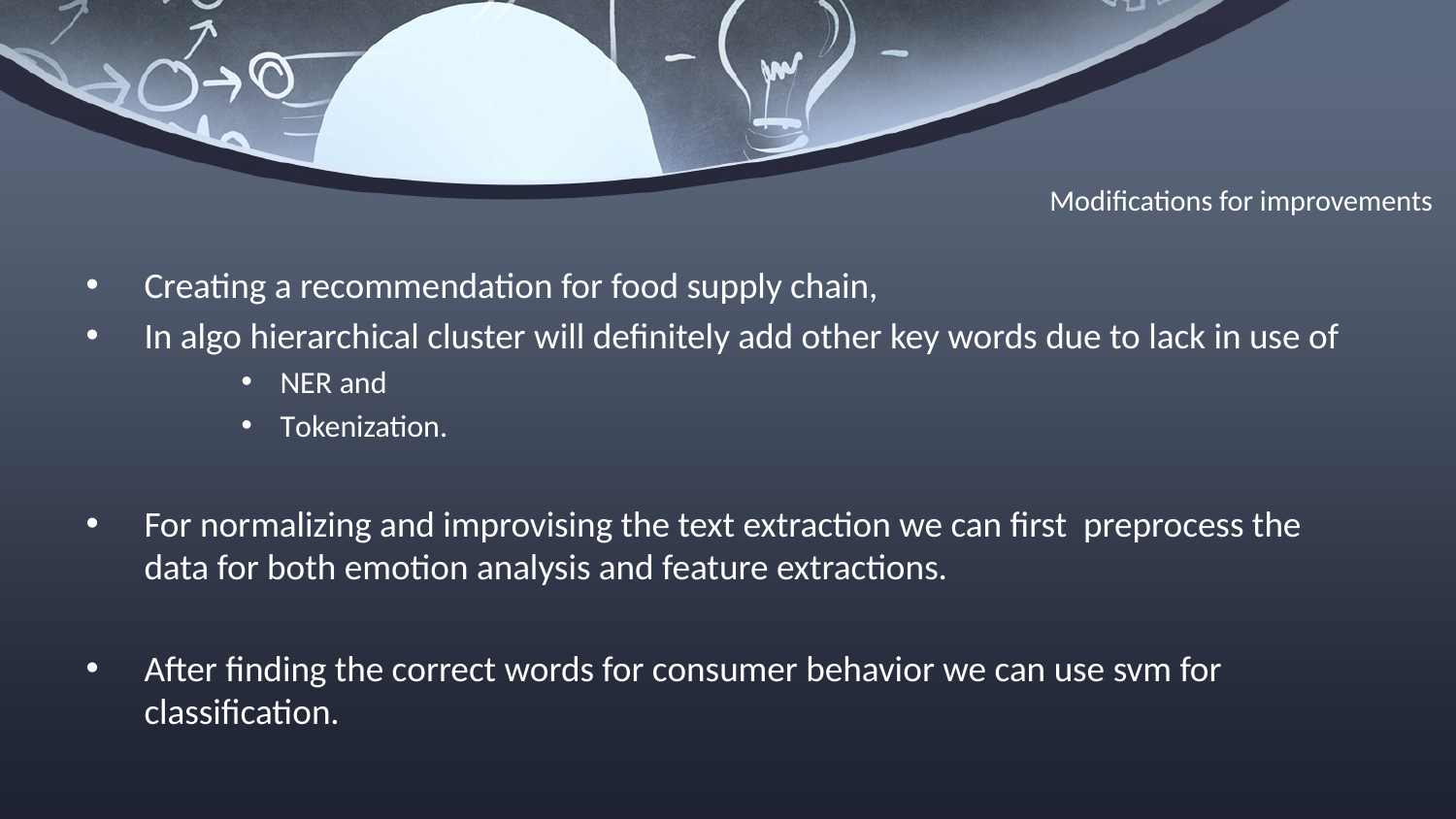

# Modifications for improvements
Creating a recommendation for food supply chain,
In algo hierarchical cluster will definitely add other key words due to lack in use of
NER and
Tokenization.

For normalizing and improvising the text extraction we can first  preprocess the data for both emotion analysis and feature extractions.

After finding the correct words for consumer behavior we can use svm for classification.